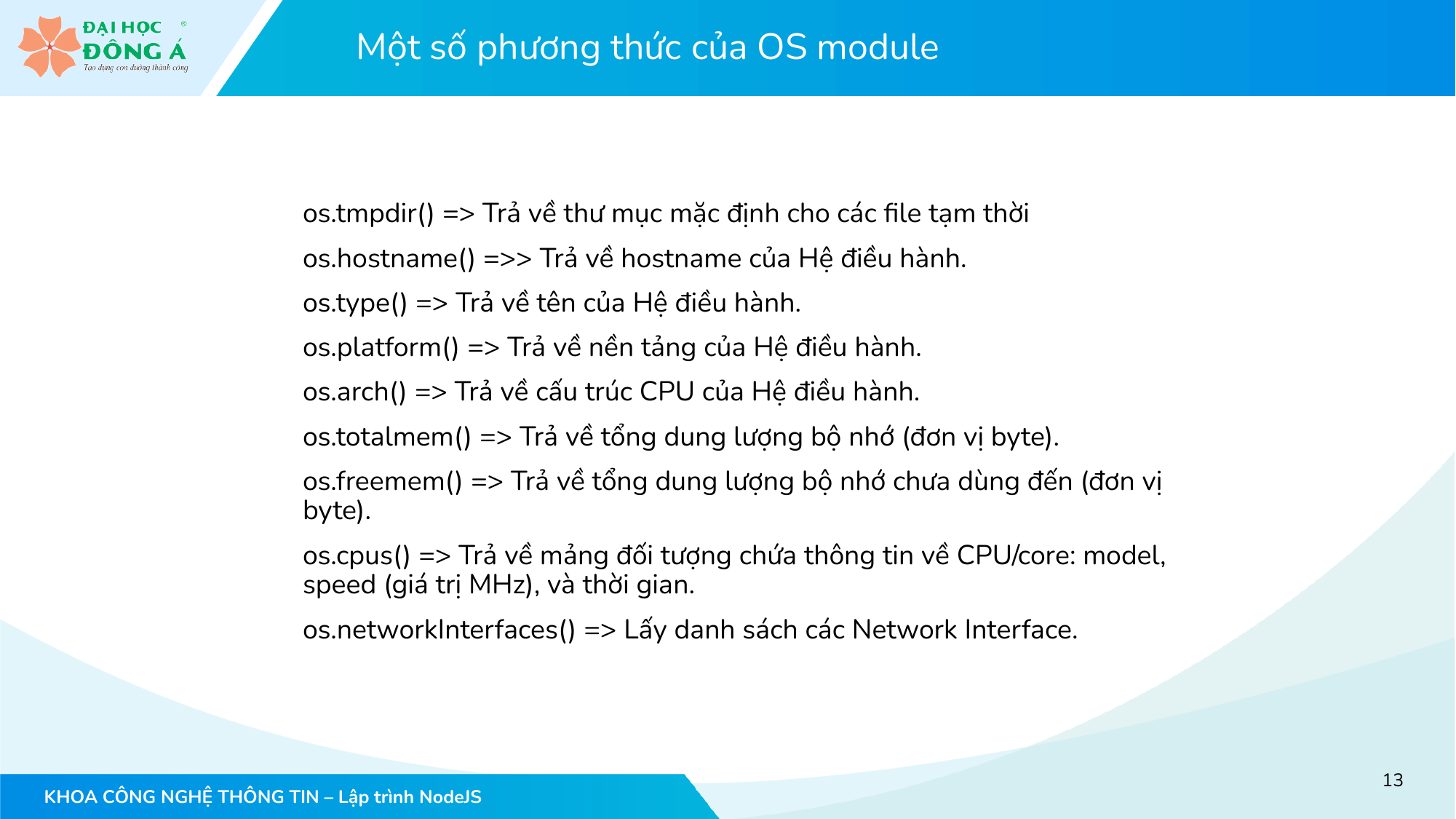

# Một số phương thức của OS module
os.tmpdir() => Trả về thư mục mặc định cho các file tạm thời
os.hostname() =>> Trả về hostname của Hệ điều hành.
os.type() => Trả về tên của Hệ điều hành.
os.platform() => Trả về nền tảng của Hệ điều hành.
os.arch() => Trả về cấu trúc CPU của Hệ điều hành.
os.totalmem() => Trả về tổng dung lượng bộ nhớ (đơn vị byte).
os.freemem() => Trả về tổng dung lượng bộ nhớ chưa dùng đến (đơn vị byte).
os.cpus() => Trả về mảng đối tượng chứa thông tin về CPU/core: model, speed (giá trị MHz), và thời gian.
os.networkInterfaces() => Lấy danh sách các Network Interface.
13
KHOA CÔNG NGHỆ THÔNG TIN – Lập trình NodeJS